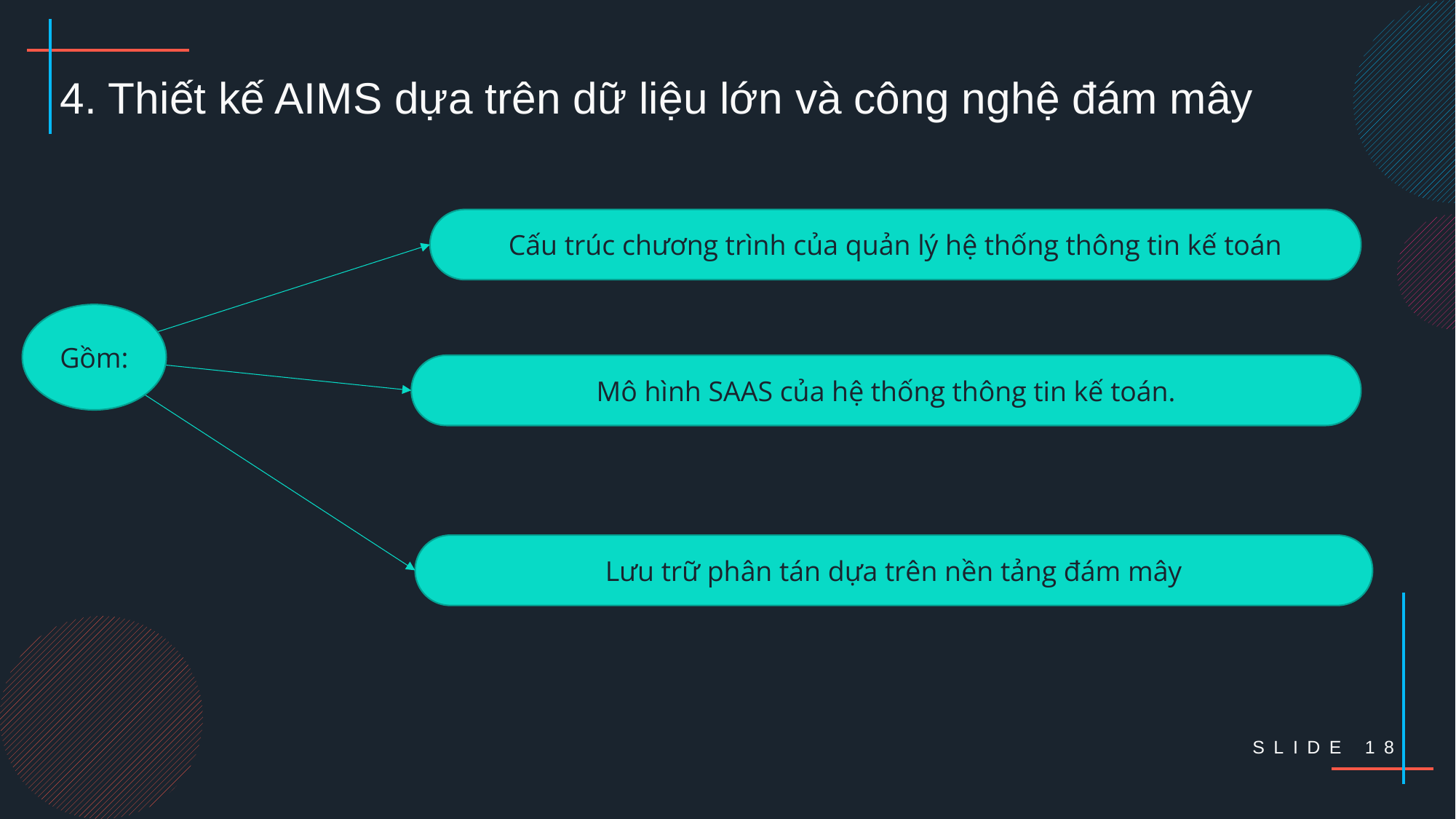

4. Thiết kế AIMS dựa trên dữ liệu lớn và công nghệ đám mây
Cấu trúc chương trình của quản lý hệ thống thông tin kế toán
Gồm:
Mô hình SAAS của hệ thống thông tin kế toán.
Lưu trữ phân tán dựa trên nền tảng đám mây